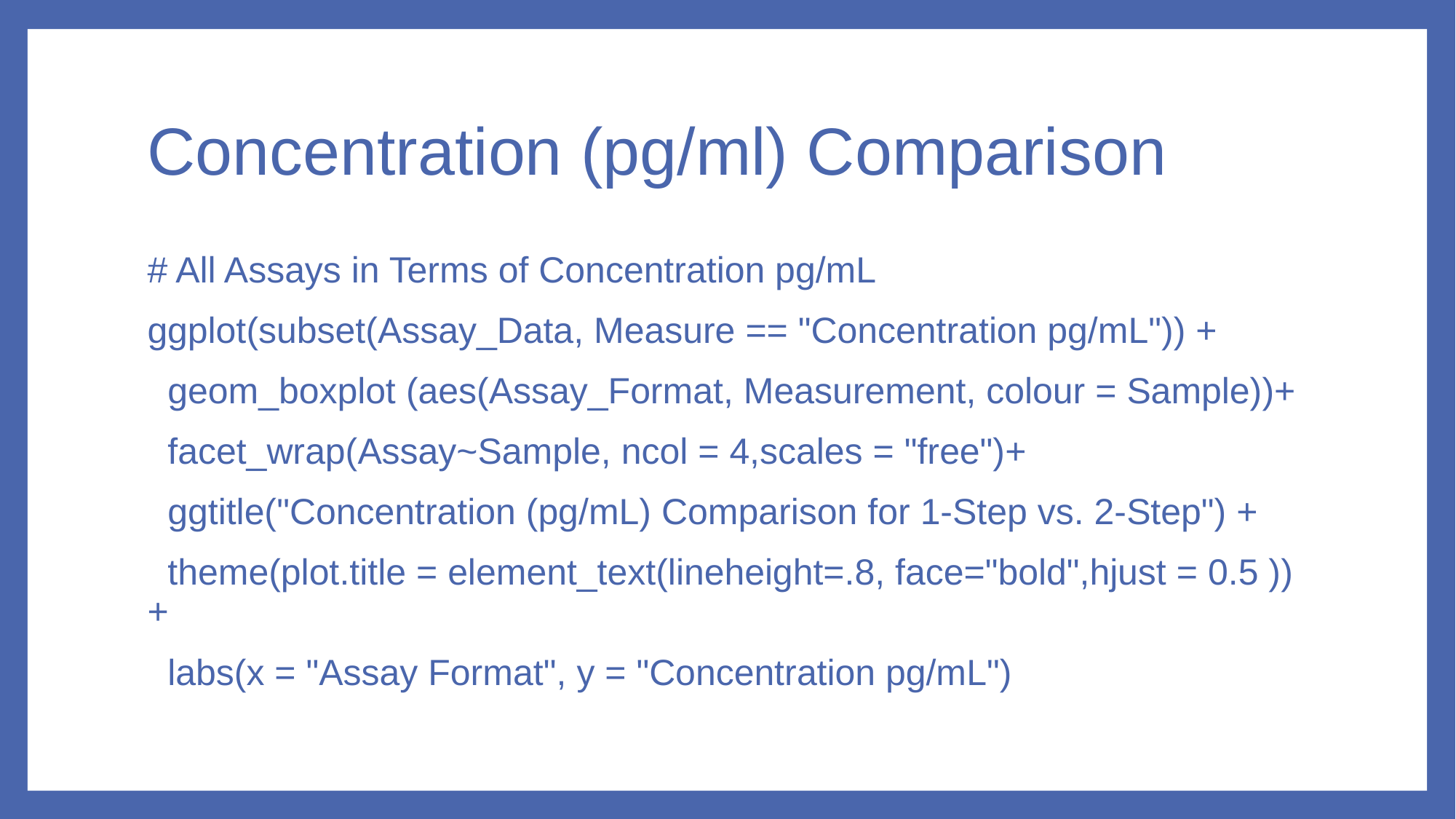

# Concentration (pg/ml) Comparison
# All Assays in Terms of Concentration pg/mL
ggplot(subset(Assay_Data, Measure == "Concentration pg/mL")) +
  geom_boxplot (aes(Assay_Format, Measurement, colour = Sample))+
  facet_wrap(Assay~Sample, ncol = 4,scales = "free")+
  ggtitle("Concentration (pg/mL) Comparison for 1-Step vs. 2-Step") +
  theme(plot.title = element_text(lineheight=.8, face="bold",hjust = 0.5 ))+
  labs(x = "Assay Format", y = "Concentration pg/mL")